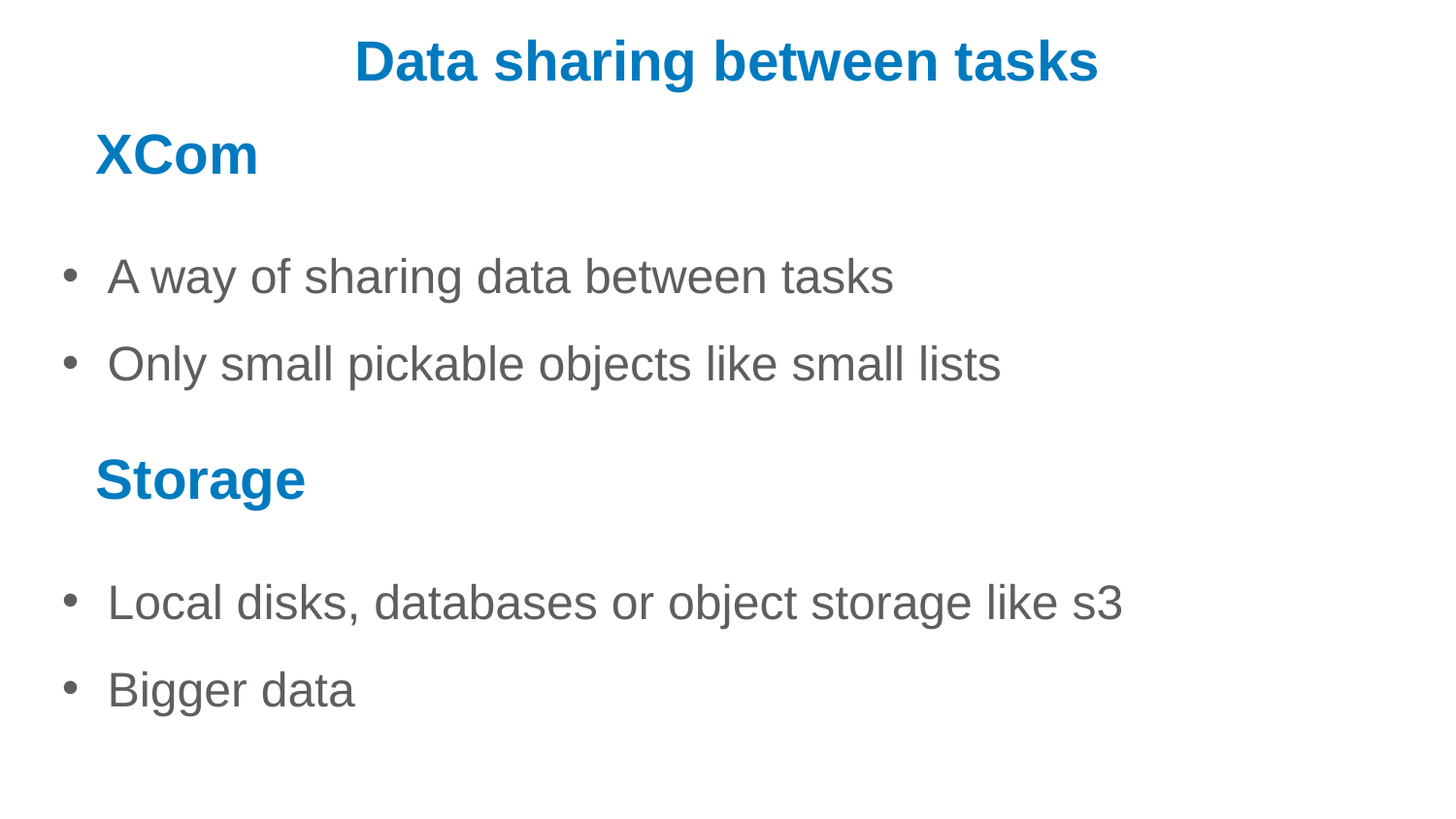

Data sharing between tasks
XCom
A way of sharing data between tasks
Only small pickable objects like small lists
Storage
Local disks, databases or object storage like s3
Bigger data